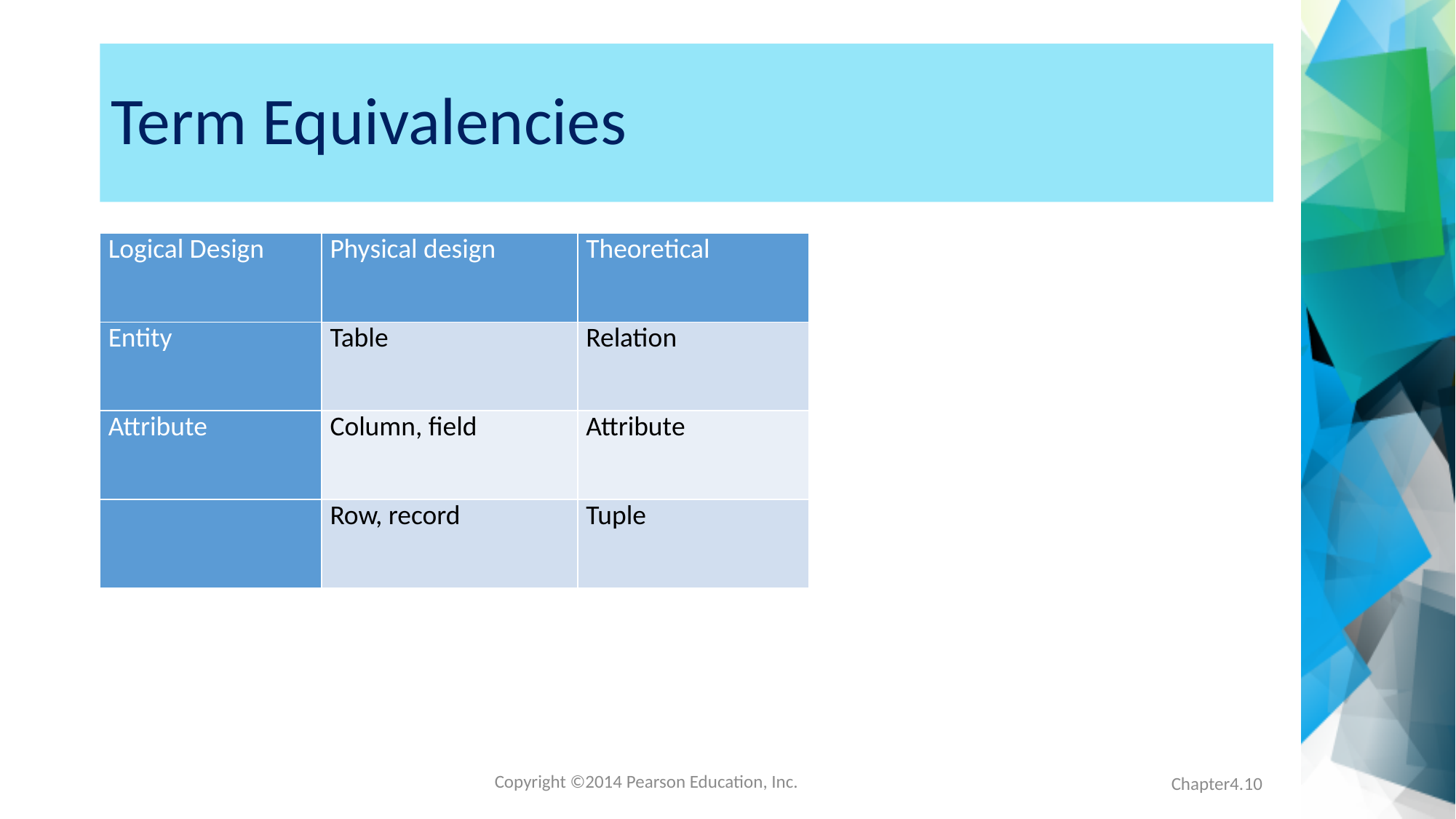

# Term Equivalencies
| Logical Design | Physical design | Theoretical |
| --- | --- | --- |
| Entity | Table | Relation |
| Attribute | Column, field | Attribute |
|  | Row, record | Tuple |
Chapter4.10